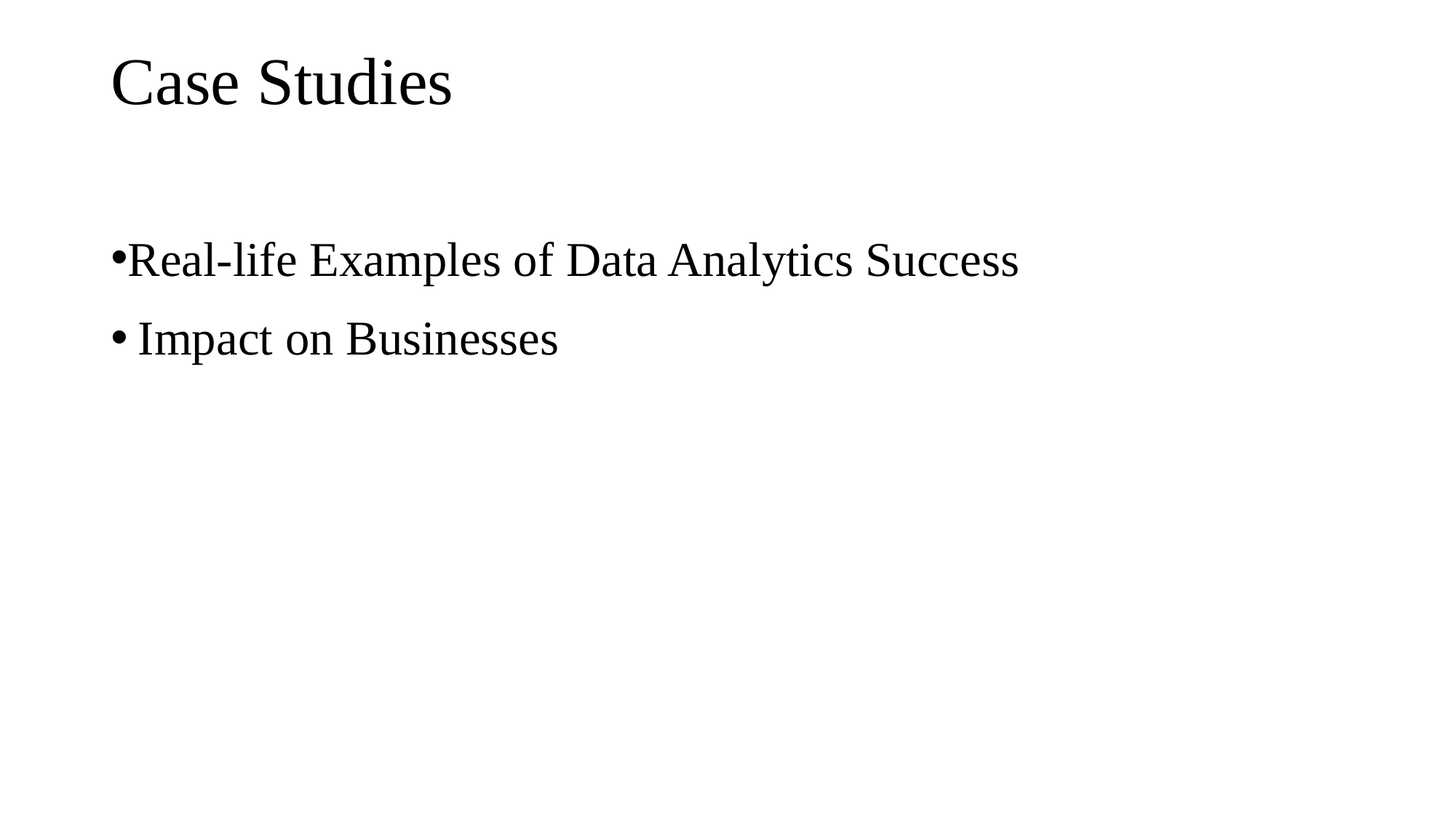

# Case Studies
Real-life Examples of Data Analytics Success
Impact on Businesses